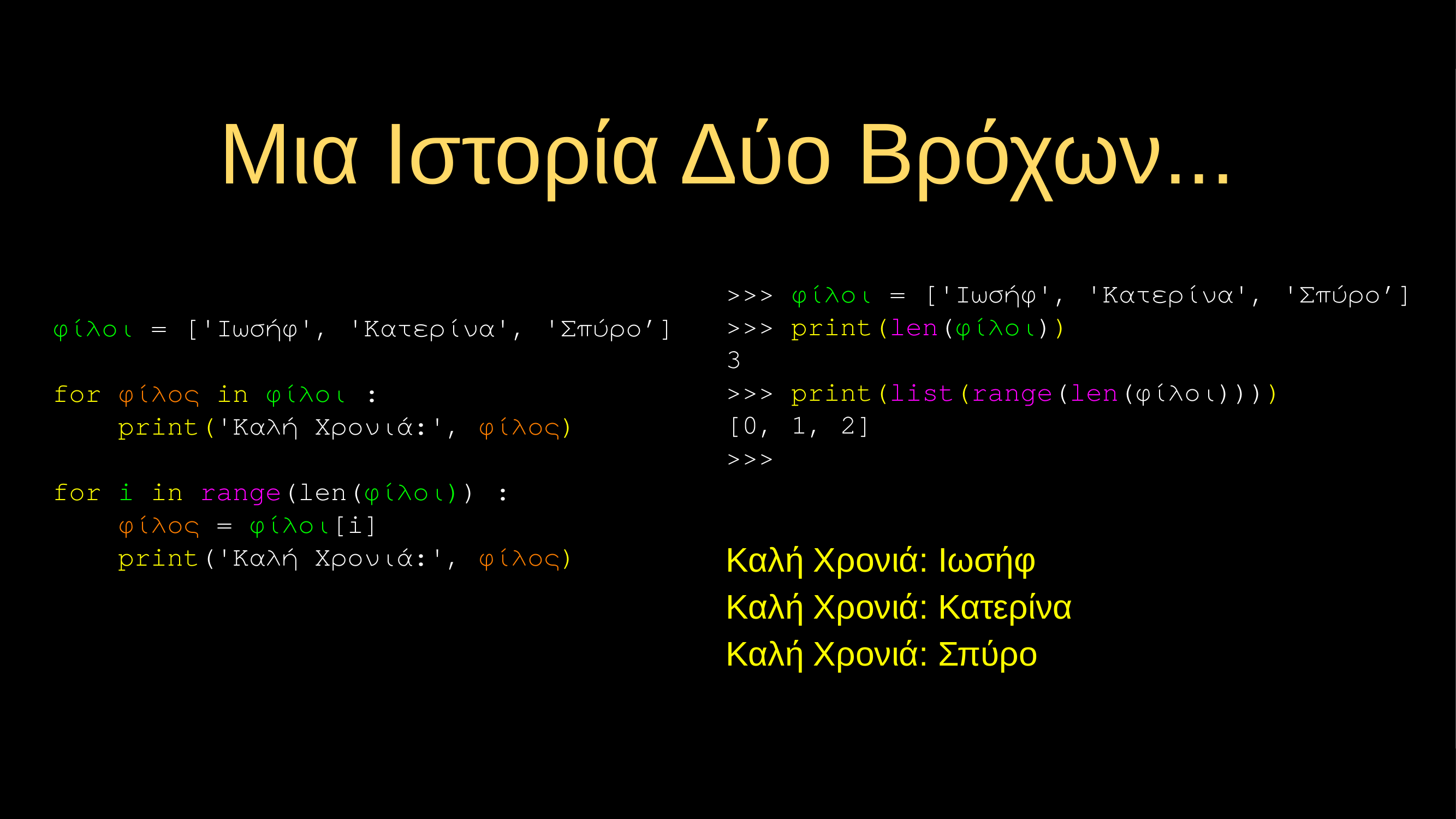

# Μια Ιστορία Δύο Βρόχων...
>>> φίλοι = ['Ιωσήφ', 'Κατερίνα', 'Σπύρο’]
>>> print(len(φίλοι))
3
>>> print(list(range(len(φίλοι))))
[0, 1, 2]
>>>
φίλοι = ['Ιωσήφ', 'Κατερίνα', 'Σπύρο’]

for φίλος in φίλοι :
    print('Καλή Χρονιά:', φίλος)

for i in range(len(φίλοι)) :
    φίλος = φίλοι[i]
    print('Καλή Χρονιά:', φίλος)
Καλή Χρονιά: Ιωσήφ
Καλή Χρονιά: Κατερίνα
Καλή Χρονιά: Σπύρο